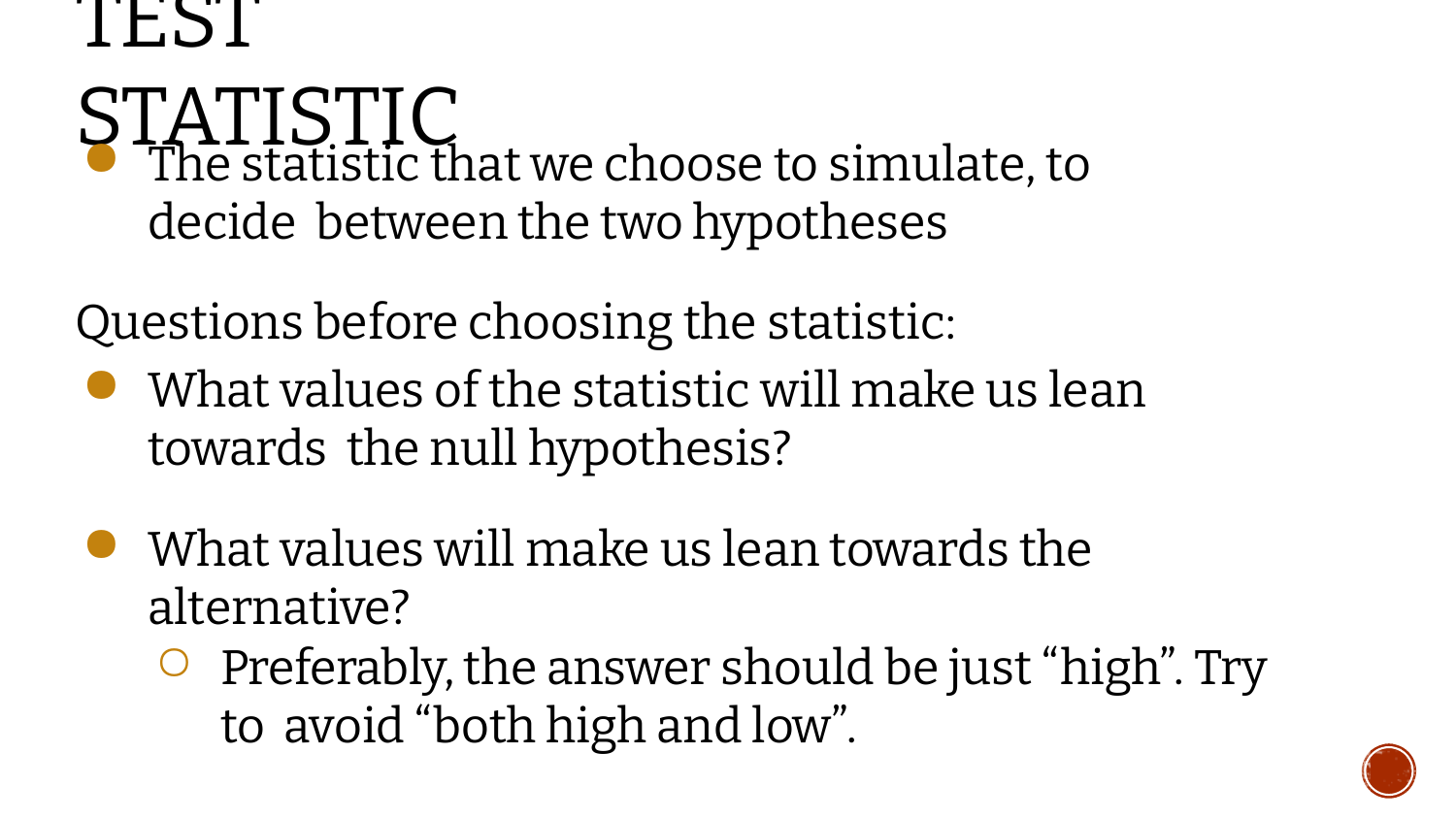

# Test Statistic
The statistic that we choose to simulate, to decide  between the two hypotheses
Questions before choosing the statistic:
What values of the statistic will make us lean towards  the null hypothesis?
What values will make us lean towards the alternative?
Preferably, the answer should be just “high”. Try to  avoid “both high and low”.